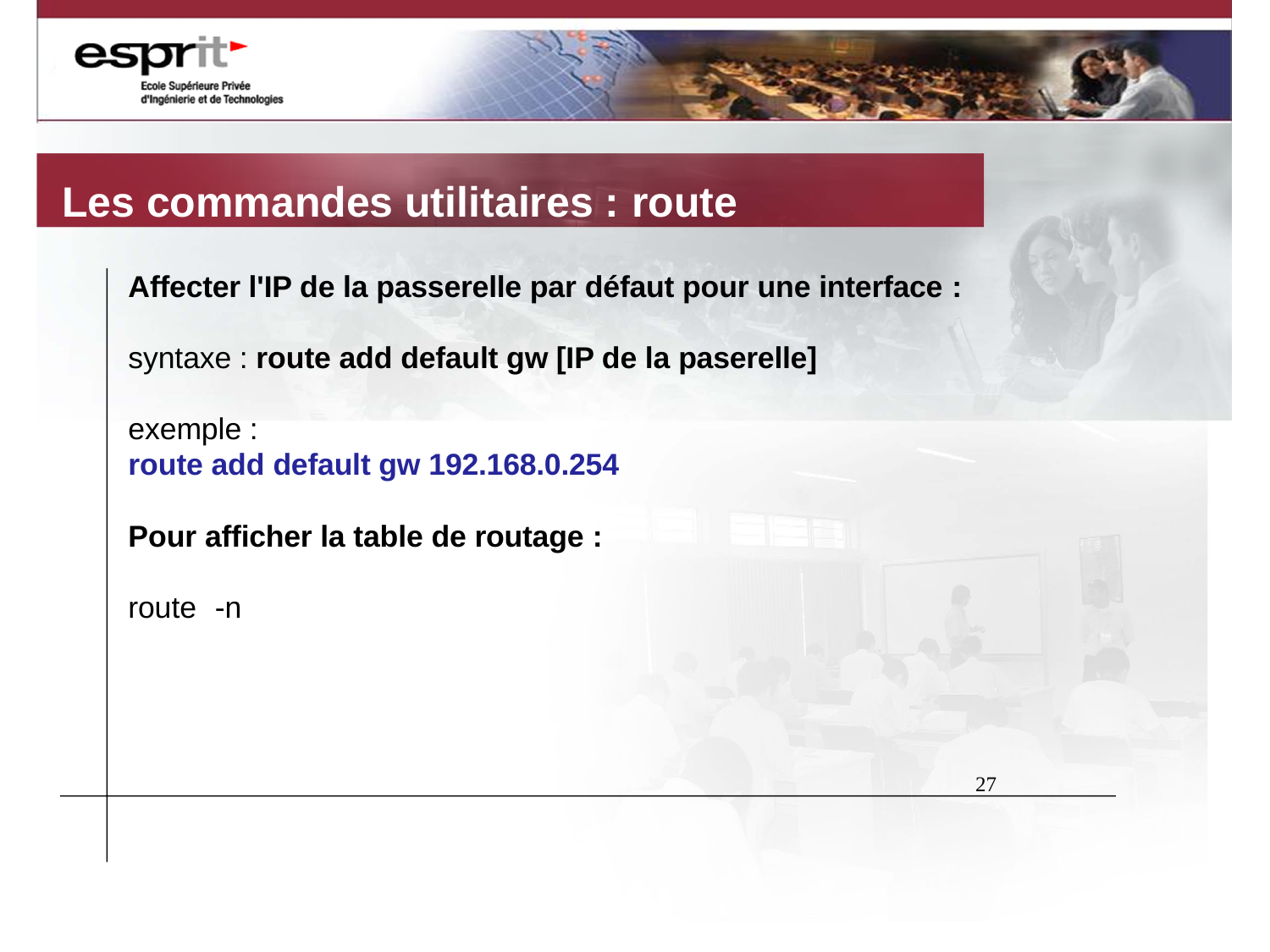

# Les commandes utilitaires : route
Affecter l'IP de la passerelle par défaut pour une interface :

syntaxe : route add default gw [IP de la paserelle]

exemple :
route add default gw 192.168.0.254

Pour afficher la table de routage :

route	-n

27